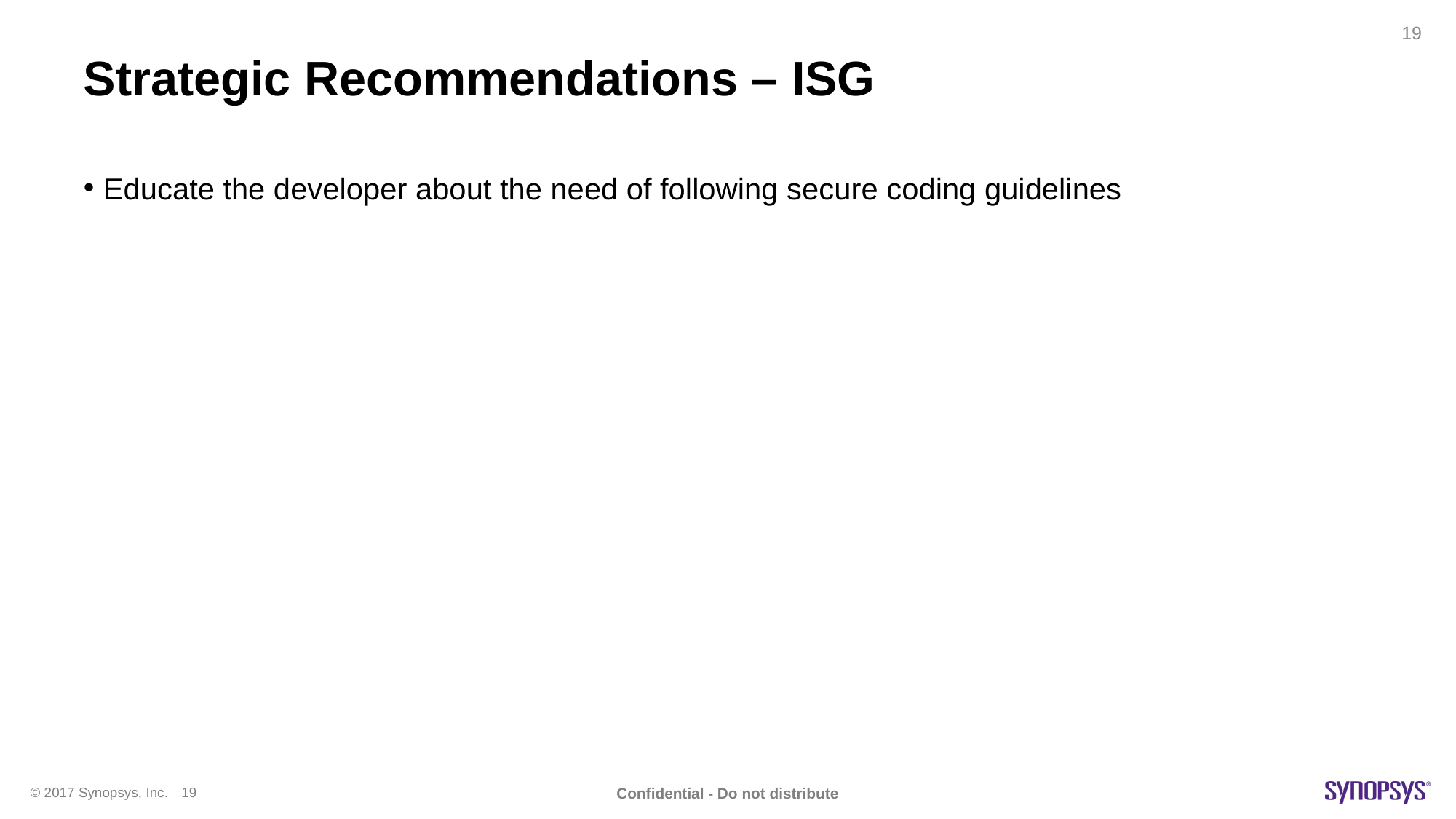

# Strategic Recommendations – ISG
19
Educate the developer about the need of following secure coding guidelines